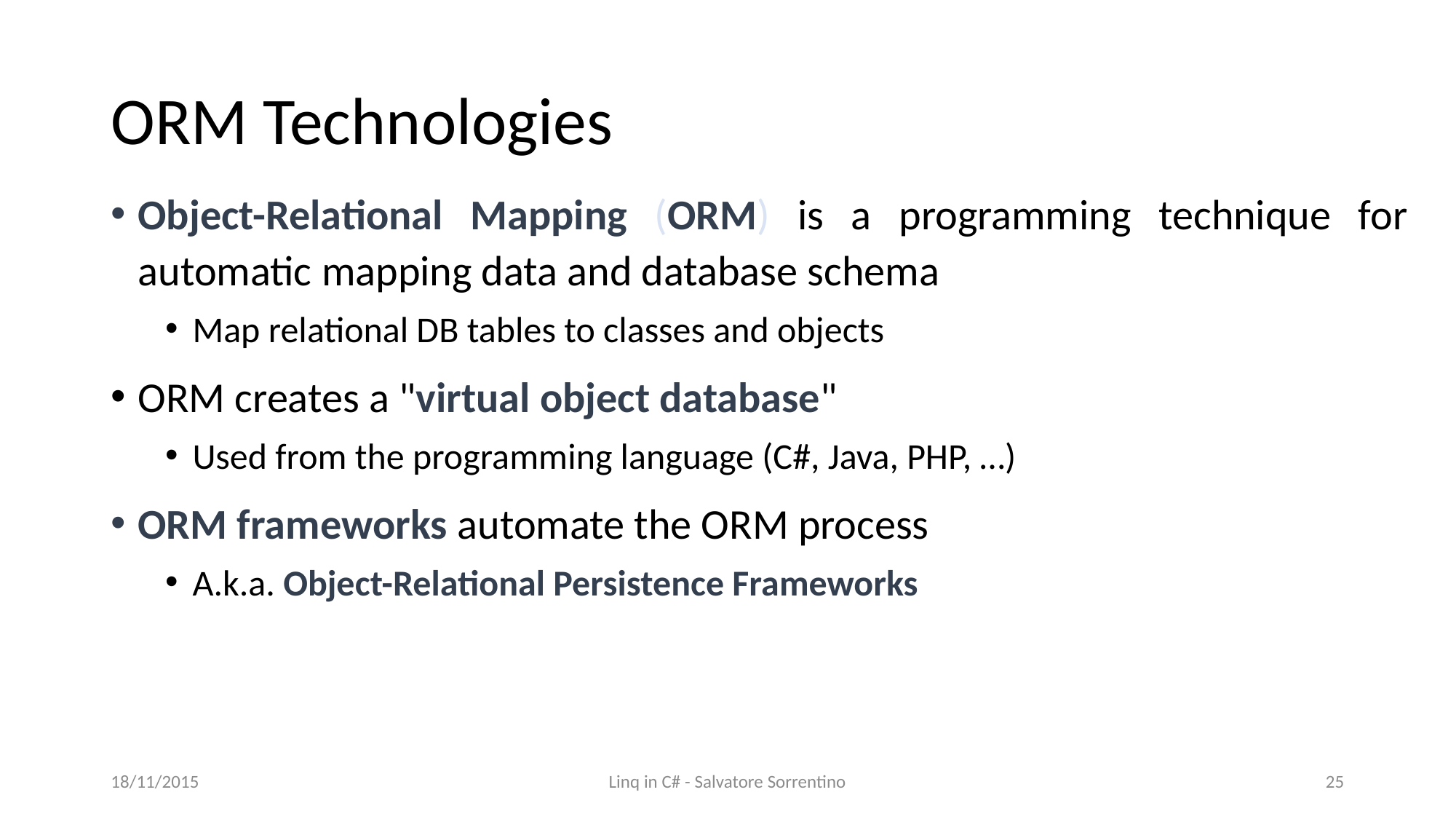

# ORM Technologies
Object-Relational Mapping (ORM) is a programming technique for automatic mapping data and database schema
Map relational DB tables to classes and objects
ORM creates a "virtual object database"
Used from the programming language (C#, Java, PHP, …)
ORM frameworks automate the ORM process
A.k.a. Object-Relational Persistence Frameworks
18/11/2015
Linq in C# - Salvatore Sorrentino
25